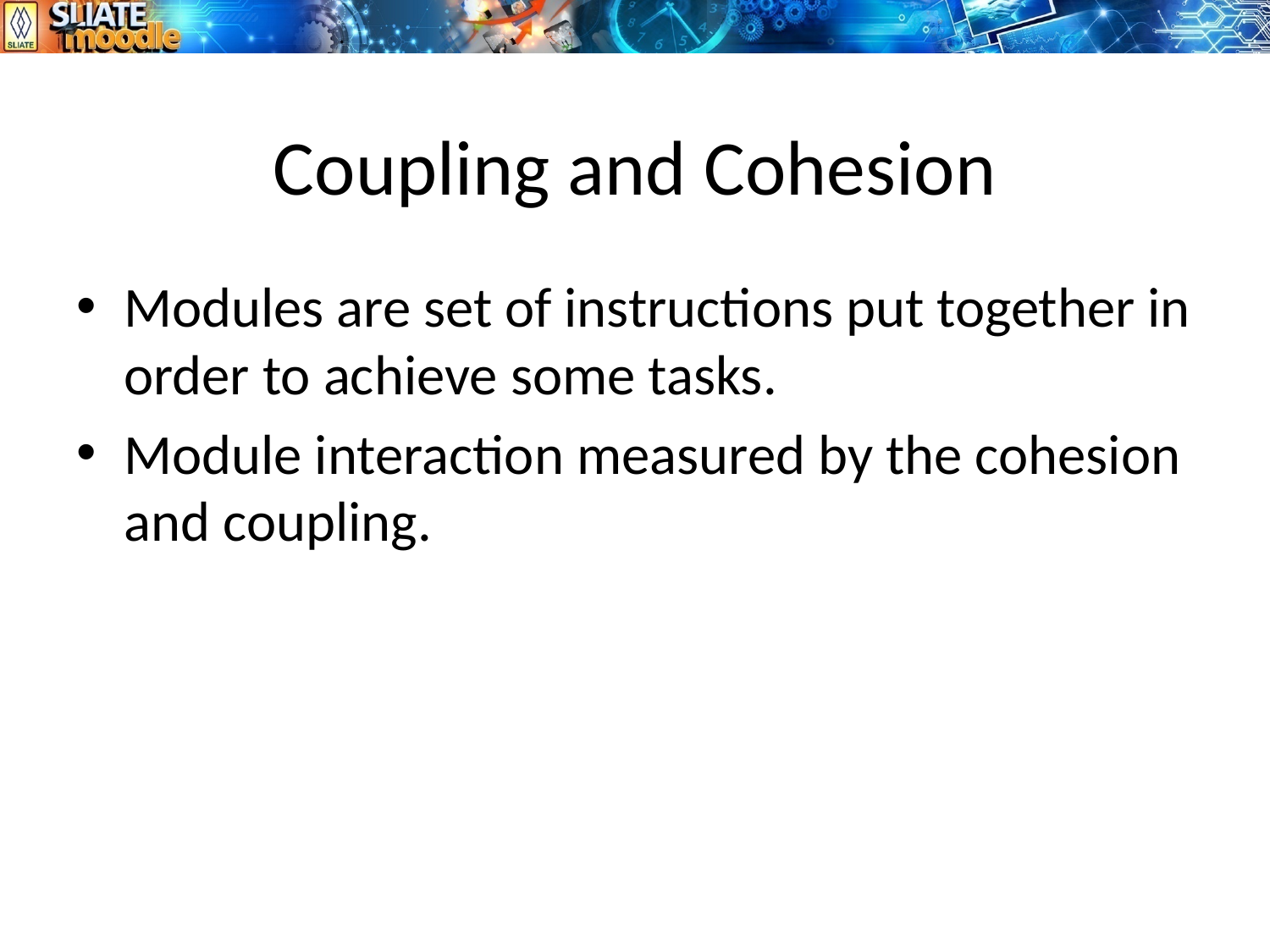

# Coupling and Cohesion
Modules are set of instructions put together in order to achieve some tasks.
Module interaction measured by the cohesion and coupling.